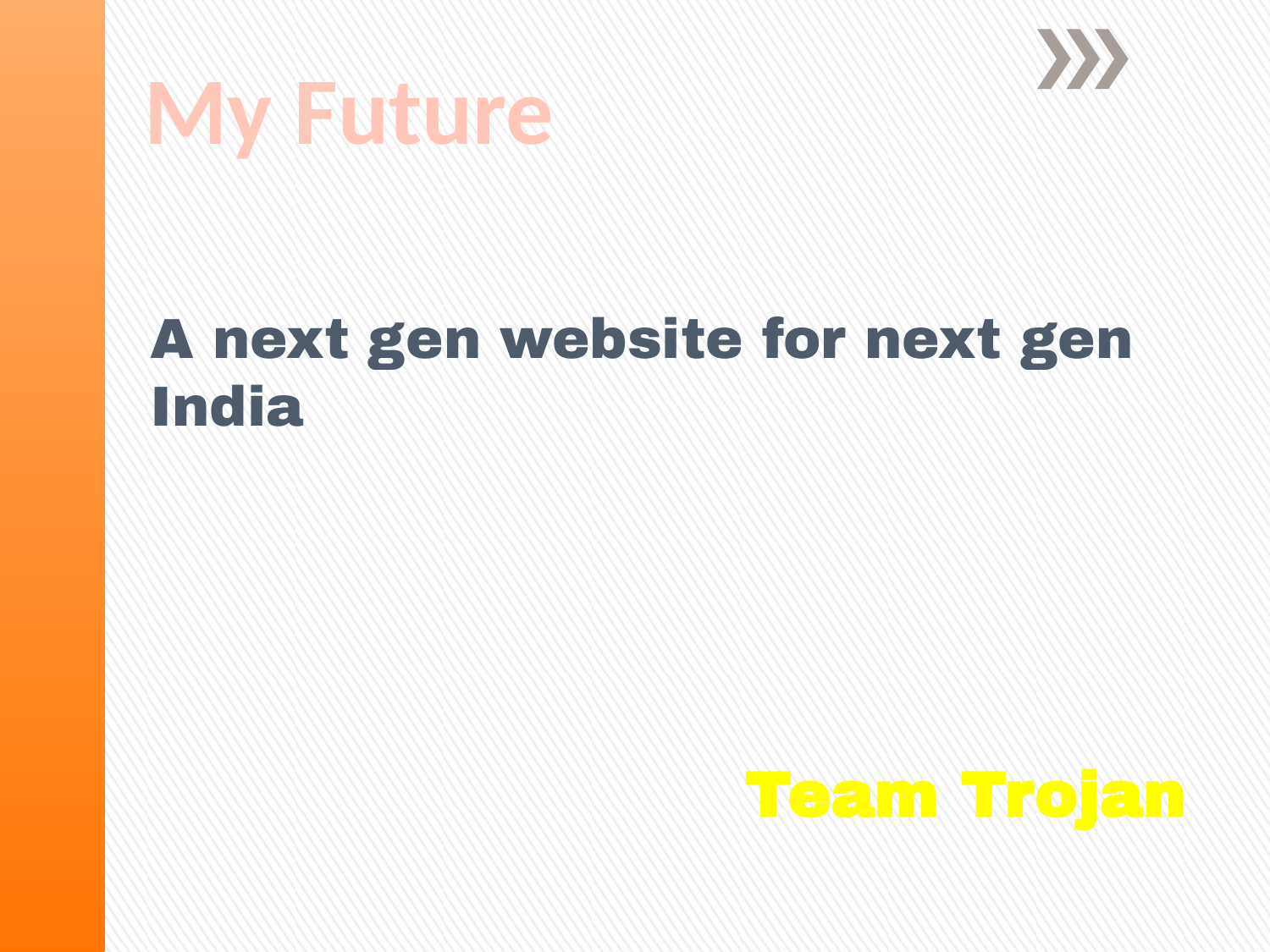

My Future
A next gen website for next gen India
Team Trojan